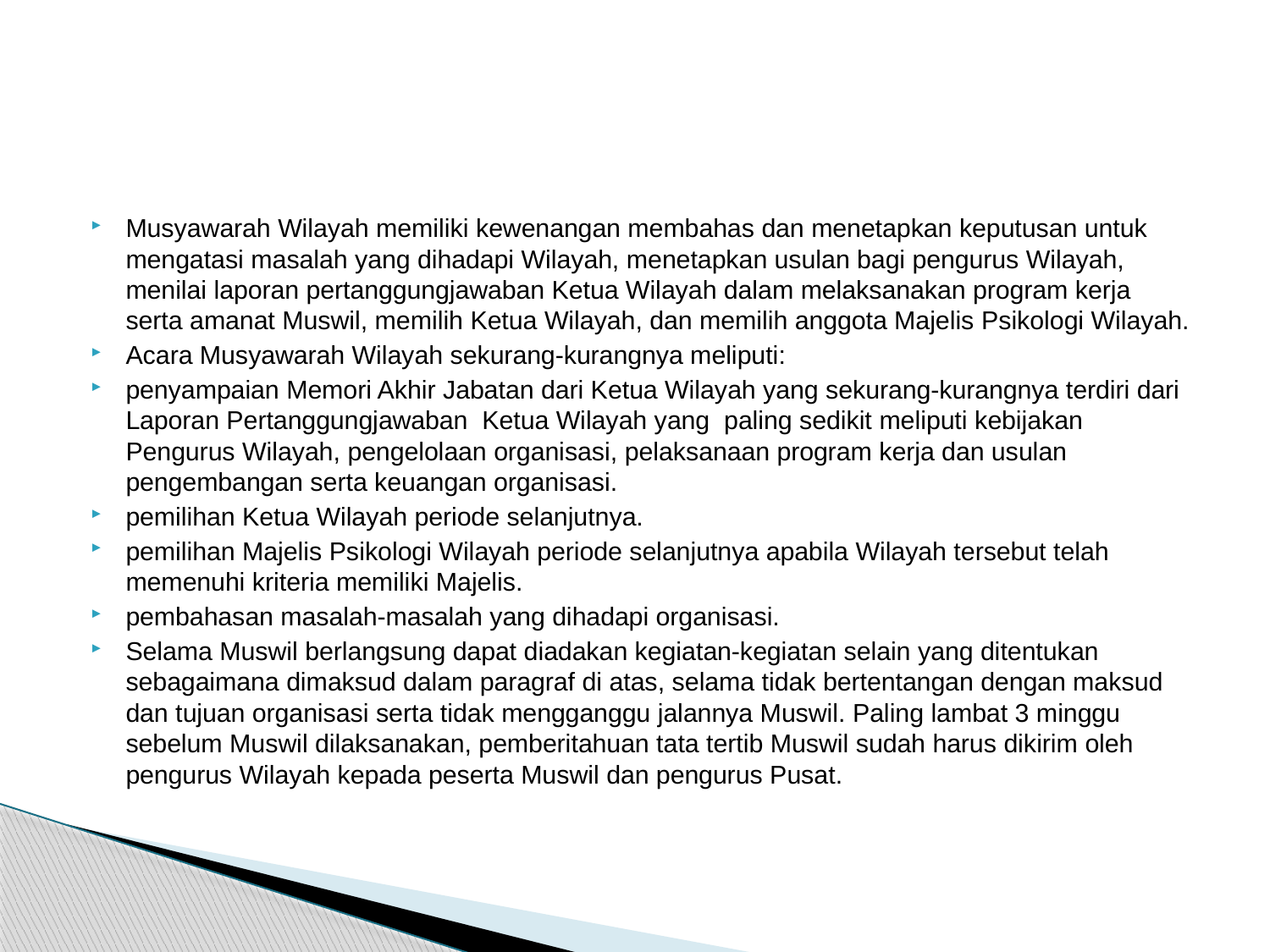

#
Musyawarah Wilayah memiliki kewenangan membahas dan menetapkan keputusan untuk mengatasi masalah yang dihadapi Wilayah, menetapkan usulan bagi pengurus Wilayah, menilai laporan pertanggungjawaban Ketua Wilayah dalam melaksanakan program kerja serta amanat Muswil, memilih Ketua Wilayah, dan memilih anggota Majelis Psikologi Wilayah.
Acara Musyawarah Wilayah sekurang-kurangnya meliputi:
penyampaian Memori Akhir Jabatan dari Ketua Wilayah yang sekurang-kurangnya terdiri dari Laporan Pertanggungjawaban  Ketua Wilayah yang  paling sedikit meliputi kebijakan Pengurus Wilayah, pengelolaan organisasi, pelaksanaan program kerja dan usulan pengembangan serta keuangan organisasi.
pemilihan Ketua Wilayah periode selanjutnya.
pemilihan Majelis Psikologi Wilayah periode selanjutnya apabila Wilayah tersebut telah memenuhi kriteria memiliki Majelis.
pembahasan masalah-masalah yang dihadapi organisasi.
Selama Muswil berlangsung dapat diadakan kegiatan-kegiatan selain yang ditentukan sebagaimana dimaksud dalam paragraf di atas, selama tidak bertentangan dengan maksud dan tujuan organisasi serta tidak mengganggu jalannya Muswil. Paling lambat 3 minggu sebelum Muswil dilaksanakan, pemberitahuan tata tertib Muswil sudah harus dikirim oleh pengurus Wilayah kepada peserta Muswil dan pengurus Pusat.